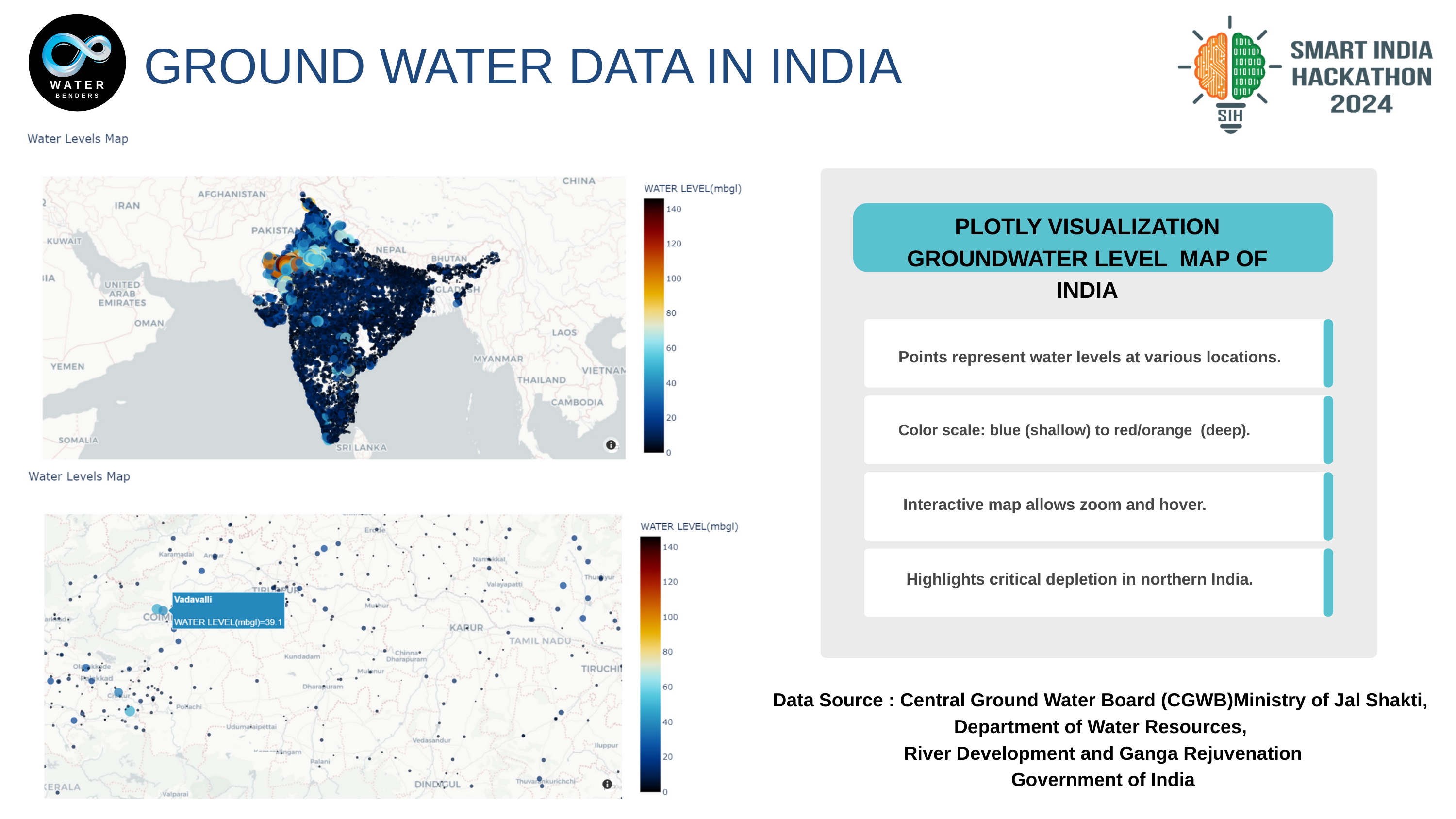

GROUND WATER DATA IN INDIA
WATER
BENDERS

PLOTLY VISUALIZATION GROUNDWATER LEVEL  MAP OF INDIA

Points represent water levels at various locations.

Color scale: blue (shallow) to red/orange  (deep).

Interactive map allows zoom and hover.

Highlights critical depletion in northern India.
Data Source : Central Ground Water Board (CGWB)Ministry of Jal Shakti,
Department of Water Resources,
River Development and Ganga Rejuvenation
Government of India